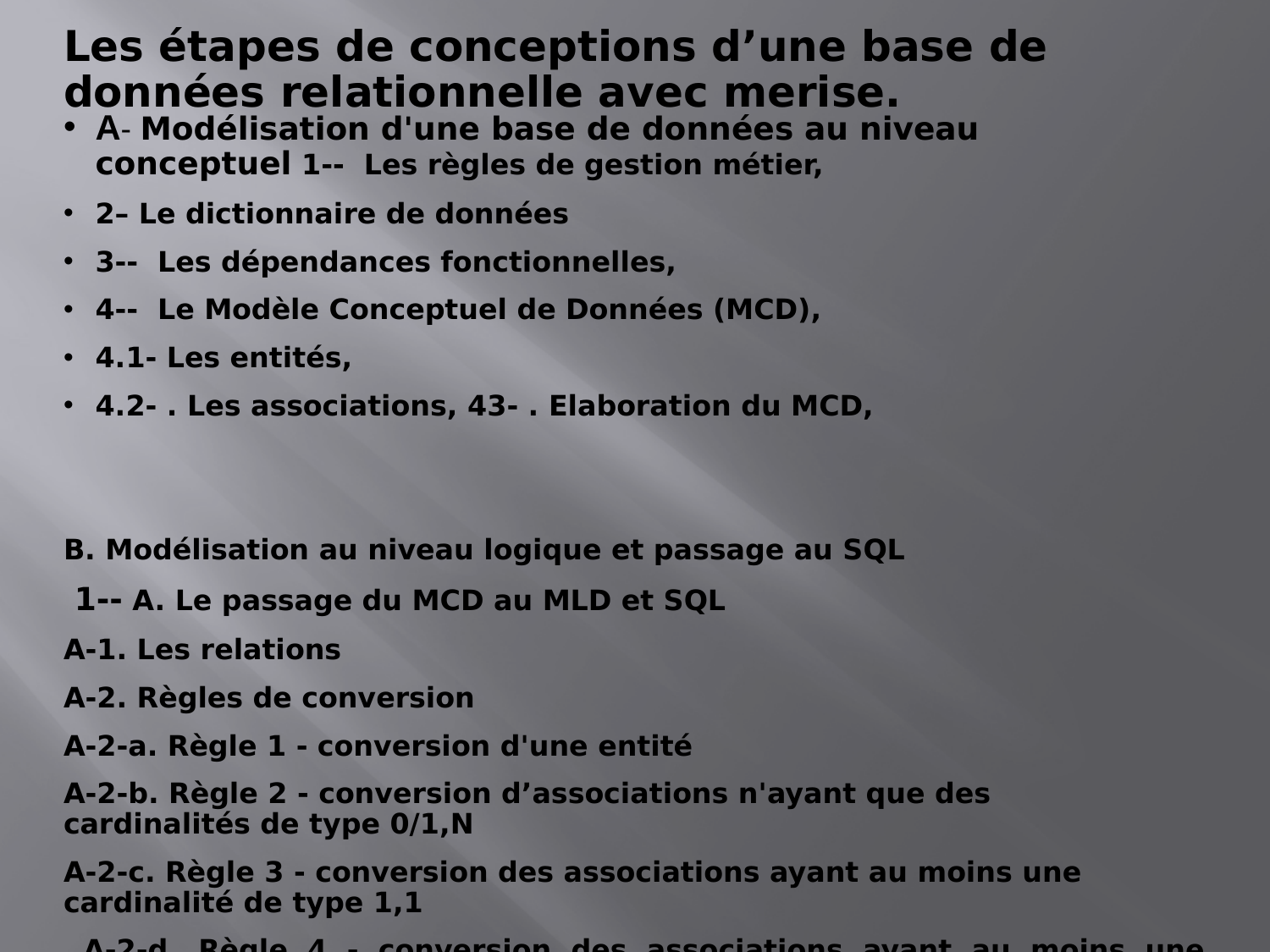

# Les étapes de conceptions d’une base de données relationnelle avec merise.

A- Modélisation d'une base de données au niveau    conceptuel 1--  Les règles de gestion métier,
2– Le dictionnaire de données
3--  Les dépendances fonctionnelles,
4--  Le Modèle Conceptuel de Données (MCD),
4.1- Les entités,
4.2- . Les associations, 43- . Elaboration du MCD,

B. Modélisation au niveau logique et passage au SQL
 1-- A. Le passage du MCD au MLD et SQL
A-1. Les relations
A-2. Règles de conversion
A-2-a. Règle 1 - conversion d'une entité
A-2-b. Règle 2 - conversion d’associations n'ayant que des     cardinalités de type 0/1,N
A-2-c. Règle 3 - conversion des associations ayant au moins une cardinalité de type 1,1
 A-2-d. Règle 4 - conversion des associations ayant au moins une cardinalité de      type 0,1 (et dont les autres cardinalités sont de type 0,1/N)▲